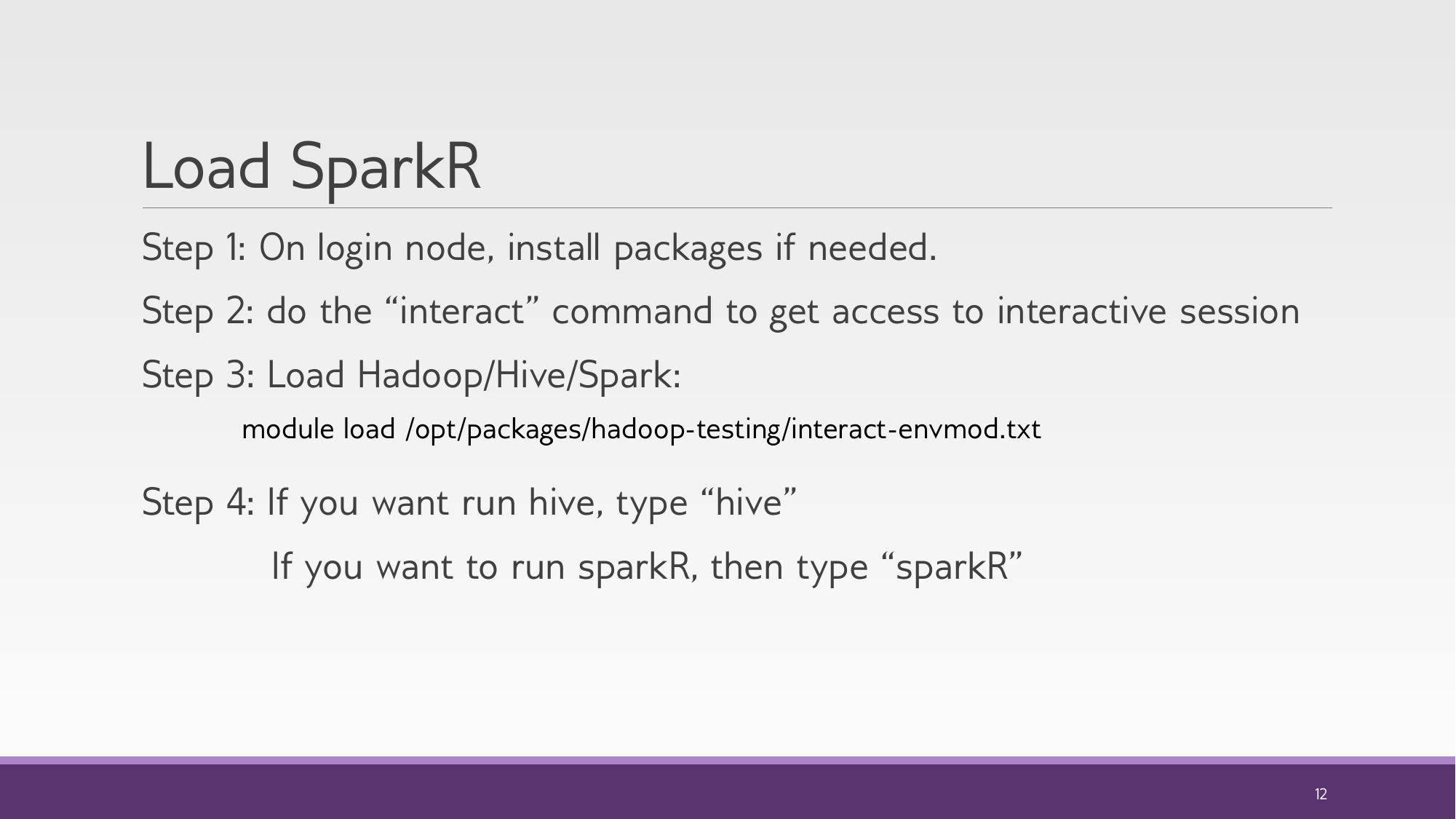

# Load SparkR
Step 1: On login node, install packages if needed.
Step 2: do the “interact” command to get access to interactive session
Step 3: Load Hadoop/Hive/Spark:

Step 4: If you want run hive, type “hive”
           If you want to run sparkR, then type “sparkR”
module load /opt/packages/hadoop-testing/interact-envmod.txt
12